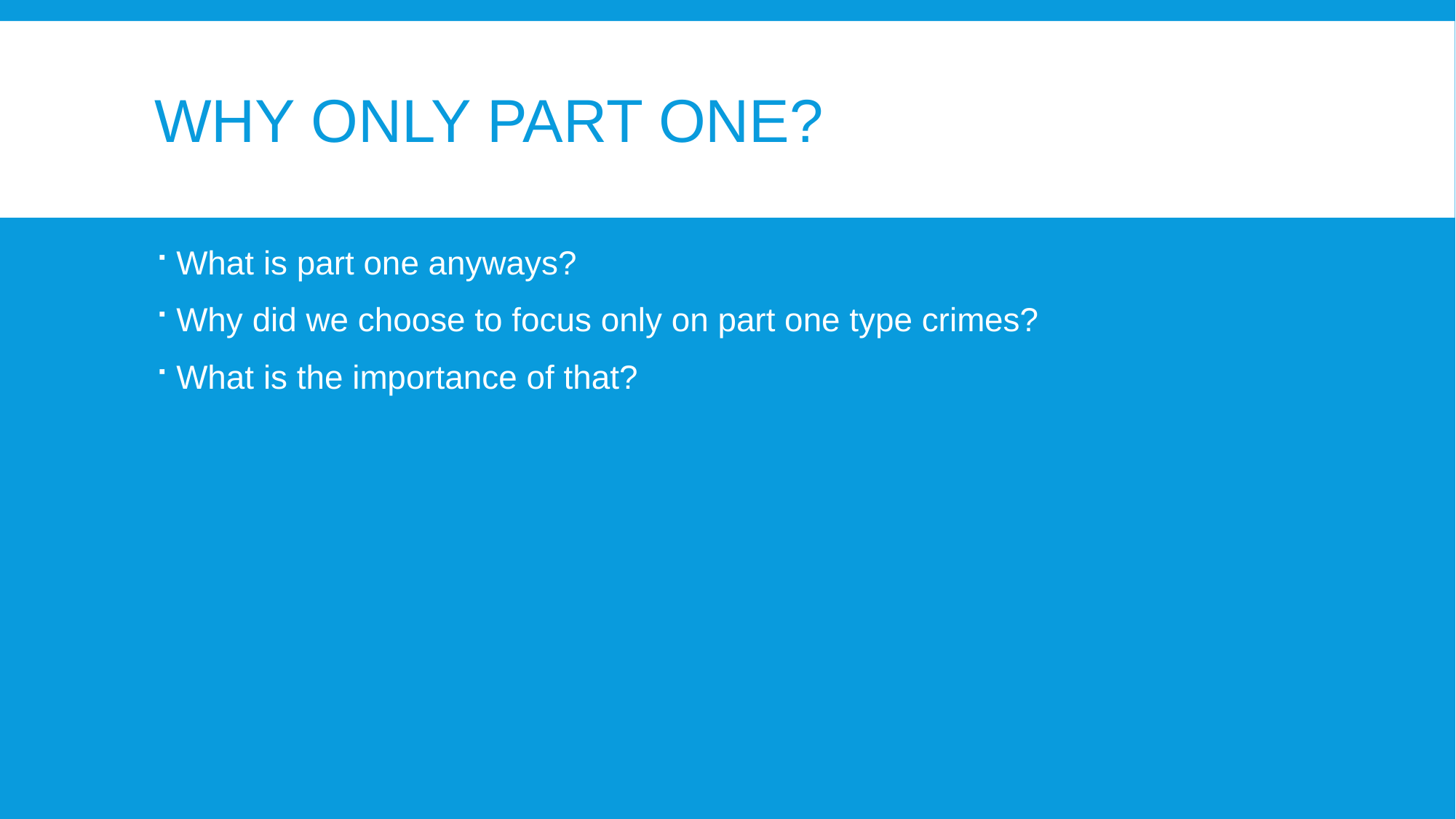

# Why only part one?
What is part one anyways?
Why did we choose to focus only on part one type crimes?
What is the importance of that?